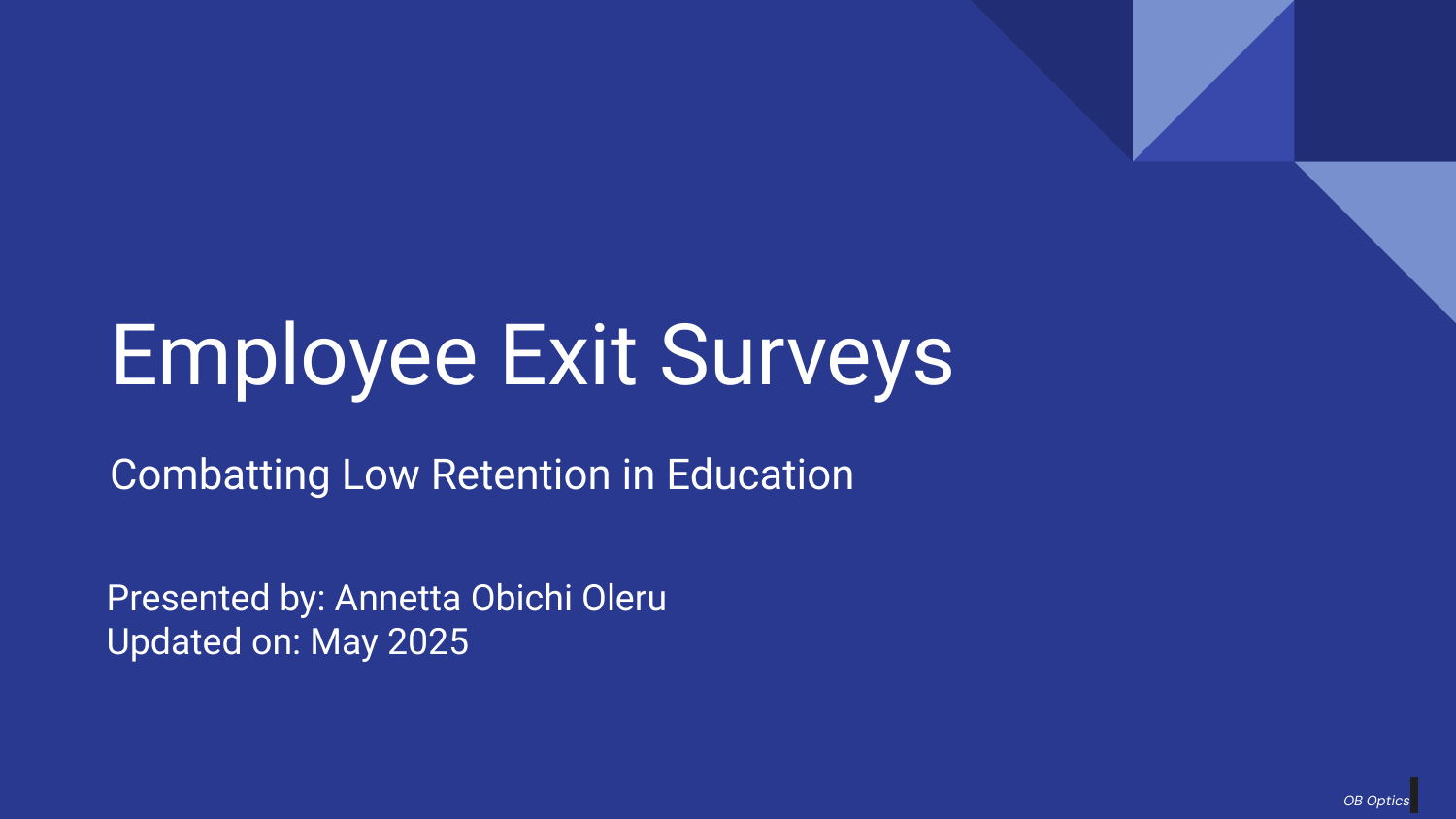

# Employee Exit Surveys
Combatting Low Retention in Education
Presented by: Annetta Obichi Oleru
Updated on: May 2025
OB Optics